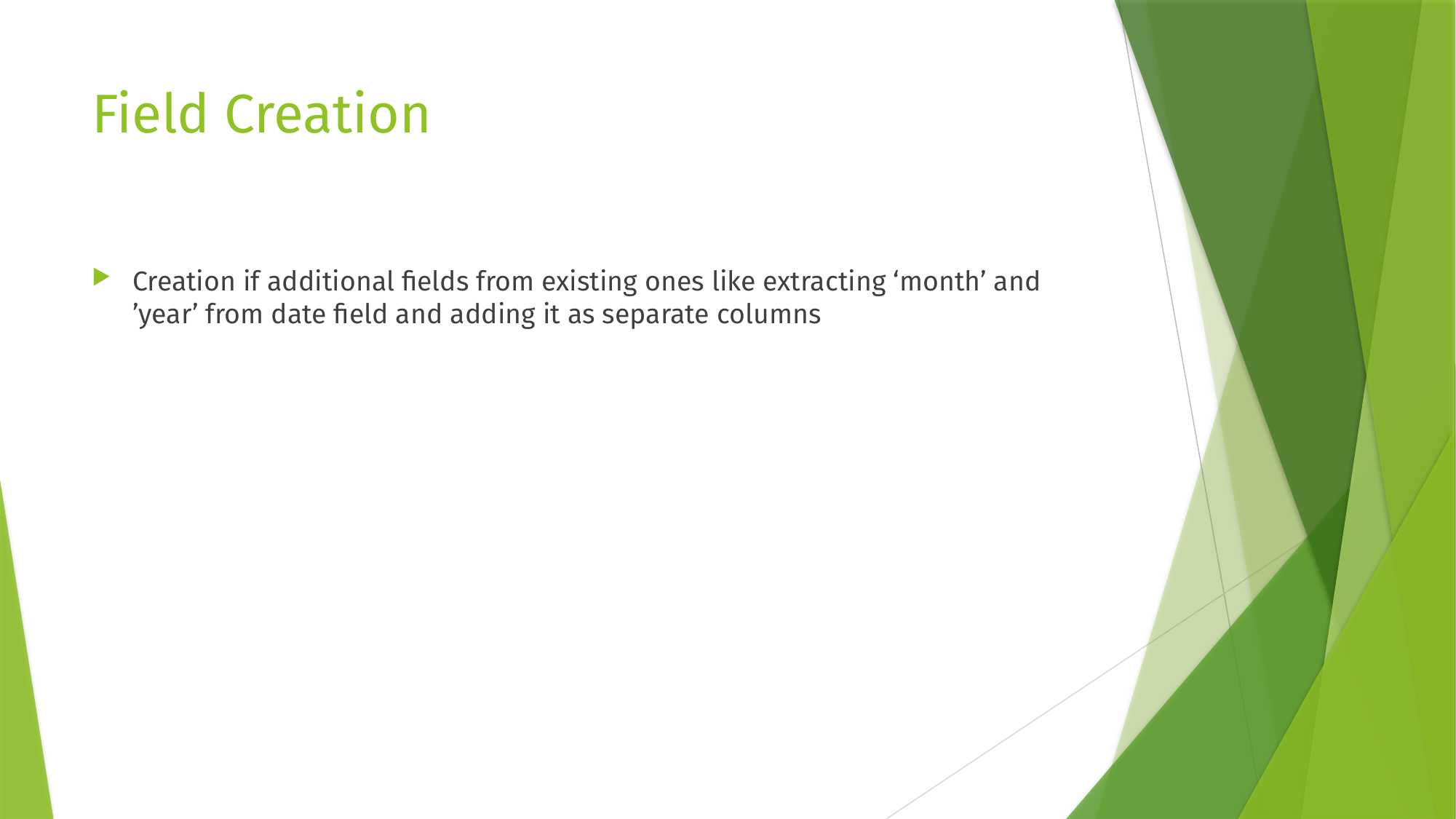

# Field Creation
Creation if additional fields from existing ones like extracting ‘month’ and ’year’ from date field and adding it as separate columns